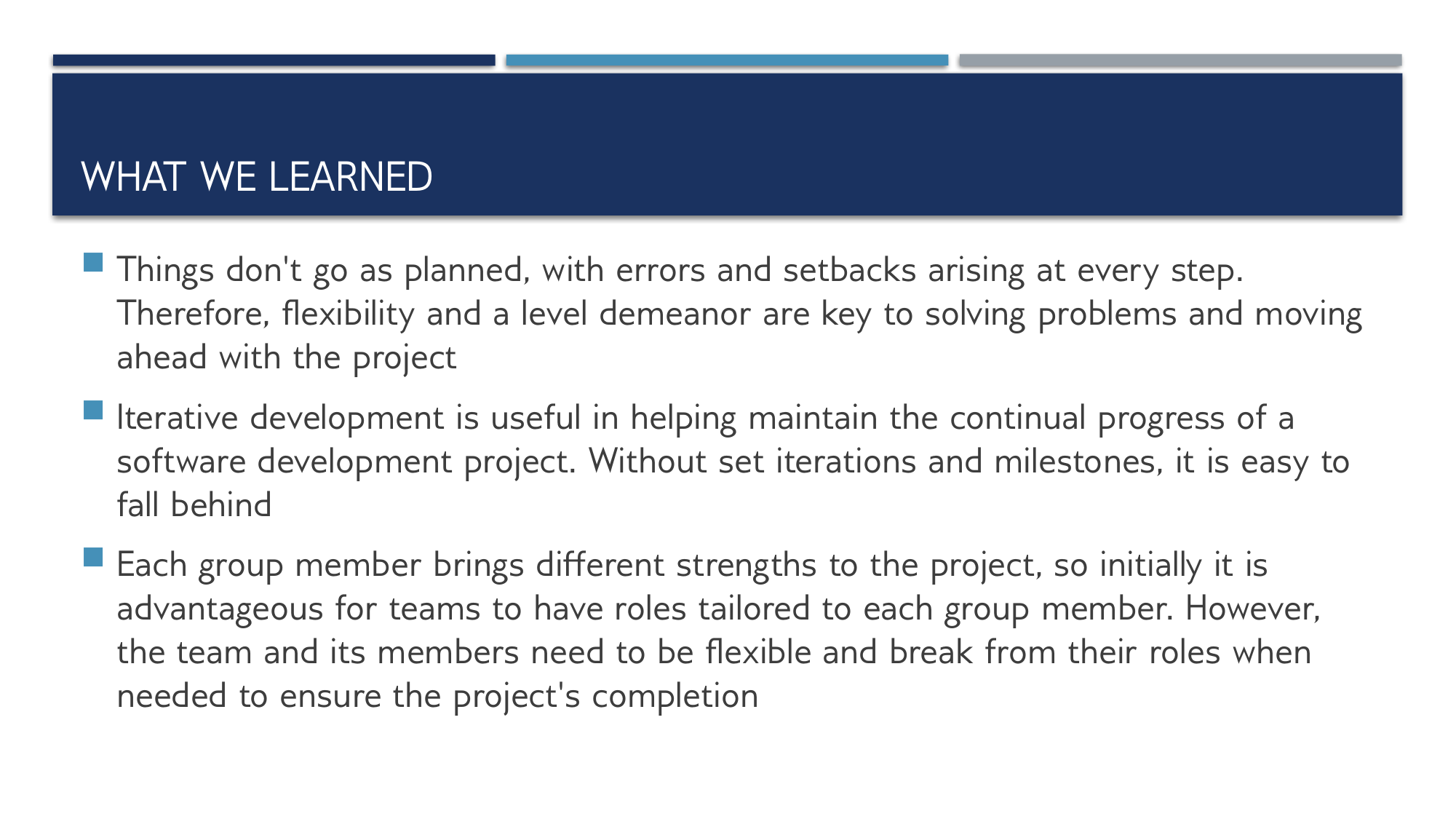

# What we learned
Things don't go as planned, with errors and setbacks arising at every step. Therefore, flexibility and a level demeanor are key to solving problems and moving ahead with the project
Iterative development is useful in helping maintain the continual progress of a software development project. Without set iterations and milestones, it is easy to fall behind
Each group member brings different strengths to the project, so initially it is advantageous for teams to have roles tailored to each group member. However, the team and its members need to be flexible and break from their roles when needed to ensure the project's completion